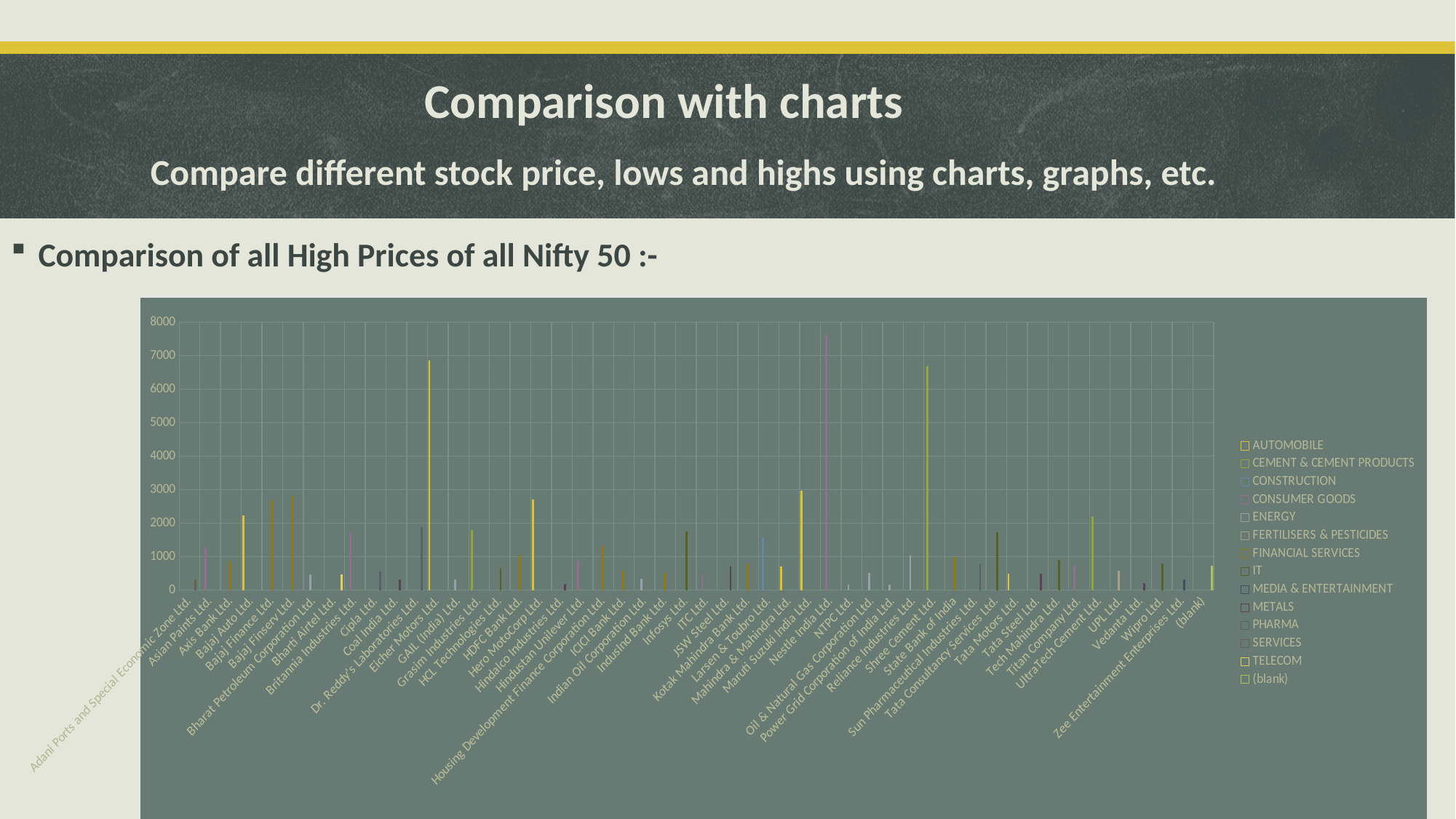

# Comparison with charts
Compare different stock price, lows and highs using charts, graphs, etc.
Comparison of all High Prices of all Nifty 50 :-

### Chart

| Category | AUTOMOBILE | CEMENT & CEMENT PRODUCTS | CONSTRUCTION | CONSUMER GOODS | ENERGY | FERTILISERS & PESTICIDES | FINANCIAL SERVICES | IT | MEDIA & ENTERTAINMENT | METALS | PHARMA | SERVICES | TELECOM | (blank) |
|---|---|---|---|---|---|---|---|---|---|---|---|---|---|---|
| Adani Ports and Special Economic Zone Ltd. | None | None | None | None | None | None | None | None | None | None | None | 299.1265985210961 | None | None |
| Asian Paints Ltd. | None | None | None | 1264.625348661892 | None | None | None | None | None | None | None | None | None | None |
| Axis Bank Ltd. | None | None | None | None | None | None | 838.2897024160283 | None | None | None | None | None | None | None |
| Bajaj Auto Ltd. | 2219.934509681449 | None | None | None | None | None | None | None | None | None | None | None | None | None |
| Bajaj Finance Ltd. | None | None | None | None | None | None | 2670.298418445122 | None | None | None | None | None | None | None |
| Bajaj Finserv Ltd. | None | None | None | None | None | None | 2803.614448609809 | None | None | None | None | None | None | None |
| Bharat Petroleum Corporation Ltd. | None | None | None | None | 452.93568601583115 | None | None | None | None | None | None | None | None | None |
| Bharti Airtel Ltd. | None | None | None | None | None | None | None | None | None | None | None | None | 454.44795115332425 | None |
| Britannia Industries Ltd. | None | None | None | 1713.5271347785108 | None | None | None | None | None | None | None | None | None | None |
| Cipla Ltd. | None | None | None | None | None | None | None | None | None | None | 549.5876931775348 | None | None | None |
| Coal India Ltd. | None | None | None | None | None | None | None | None | None | 291.89174364896076 | None | None | None | None |
| Dr. Reddy's Laboratories Ltd. | None | None | None | None | None | None | None | None | None | None | 1855.2267150395776 | None | None | None |
| Eicher Motors Ltd. | 6854.390322580645 | None | None | None | None | None | None | None | None | None | None | None | None | None |
| GAIL (India) Ltd. | None | None | None | None | 297.29924774322967 | None | None | None | None | None | None | None | None | None |
| Grasim Industries Ltd. | None | 1779.8064172634752 | None | None | None | None | None | None | None | None | None | None | None | None |
| HCL Technologies Ltd. | None | None | None | None | None | None | None | 654.2692169811321 | None | None | None | None | None | None |
| HDFC Bank Ltd. | None | None | None | None | None | None | 1019.9869393139842 | None | None | None | None | None | None | None |
| Hero MotoCorp Ltd. | 2700.1286337209303 | None | None | None | None | None | None | None | None | None | None | None | None | None |
| Hindalco Industries Ltd. | None | None | None | None | None | None | None | None | None | 162.34108355476823 | None | None | None | None |
| Hindustan Unilever Ltd. | None | None | None | 878.2468649282156 | None | None | None | None | None | None | None | None | None | None |
| Housing Development Finance Corporation Ltd. | None | None | None | None | None | None | 1304.2697323784396 | None | None | None | None | None | None | None |
| ICICI Bank Ltd. | None | None | None | None | None | None | 560.5585563513005 | None | None | None | None | None | None | None |
| Indian Oil Corporation Ltd. | None | None | None | None | 324.7431209950999 | None | None | None | None | None | None | None | None | None |
| IndusInd Bank Ltd. | None | None | None | None | None | None | 501.92640922768305 | None | None | None | None | None | None | None |
| Infosys Ltd. | None | None | None | None | None | None | None | 1726.519458128079 | None | None | None | None | None | None |
| ITC Ltd. | None | None | None | 426.62906143987937 | None | None | None | None | None | None | None | None | None | None |
| JSW Steel Ltd. | None | None | None | None | None | None | None | None | None | 685.4706535778869 | None | None | None | None |
| Kotak Mahindra Bank Ltd. | None | None | None | None | None | None | 773.0375864376533 | None | None | None | None | None | None | None |
| Larsen & Toubro Ltd. | None | None | 1559.0383245697897 | None | None | None | None | None | None | None | None | None | None | None |
| Mahindra & Mahindra Ltd. | 698.2069826611383 | None | None | None | None | None | None | None | None | None | None | None | None | None |
| Maruti Suzuki India Ltd. | 2962.9184323469617 | None | None | None | None | None | None | None | None | None | None | None | None | None |
| Nestle India Ltd. | None | None | None | 7604.765288667141 | None | None | None | None | None | None | None | None | None | None |
| NTPC Ltd. | None | None | None | None | 153.2614481409002 | None | None | None | None | None | None | None | None | None |
| Oil & Natural Gas Corporation Ltd. | None | None | None | None | 500.18215228043726 | None | None | None | None | None | None | None | None | None |
| Power Grid Corporation of India Ltd. | None | None | None | None | 143.34251265257518 | None | None | None | None | None | None | None | None | None |
| Reliance Industries Ltd. | None | None | None | None | 1026.8238032416132 | None | None | None | None | None | None | None | None | None |
| Shree Cement Ltd. | None | 6674.386609829488 | None | None | None | None | None | None | None | None | None | None | None | None |
| State Bank of India | None | None | None | None | None | None | 982.1015831134565 | None | None | None | None | None | None | None |
| Sun Pharmaceutical Industries Ltd. | None | None | None | None | None | None | None | None | None | None | 761.0034206558613 | None | None | None |
| Tata Consultancy Services Ltd. | None | None | None | None | None | None | None | 1715.8823024885237 | None | None | None | None | None | None |
| Tata Motors Ltd. | 479.22668911075 | None | None | None | None | None | None | None | None | None | None | None | None | None |
| Tata Steel Ltd. | None | None | None | None | None | None | None | None | None | 485.5477018956115 | None | None | None | None |
| Tech Mahindra Ltd. | None | None | None | None | None | None | None | 899.1821733149932 | None | None | None | None | None | None |
| Titan Company Ltd. | None | None | None | 723.3128156803618 | None | None | None | None | None | None | None | None | None | None |
| UltraTech Cement Ltd. | None | 2182.208888888889 | None | None | None | None | None | None | None | None | None | None | None | None |
| UPL Ltd. | None | None | None | None | None | 570.0905812701831 | None | None | None | None | None | None | None | None |
| Vedanta Ltd. | None | None | None | None | None | None | None | None | None | 186.6382253711201 | None | None | None | None |
| Wipro Ltd. | None | None | None | None | None | None | None | 772.478364116095 | None | None | None | None | None | None |
| Zee Entertainment Enterprises Ltd. | None | None | None | None | None | None | None | None | 303.19692307692304 | None | None | None | None | None |
| (blank) | None | None | None | None | None | None | None | None | None | None | None | None | None | 716.354994148197 |